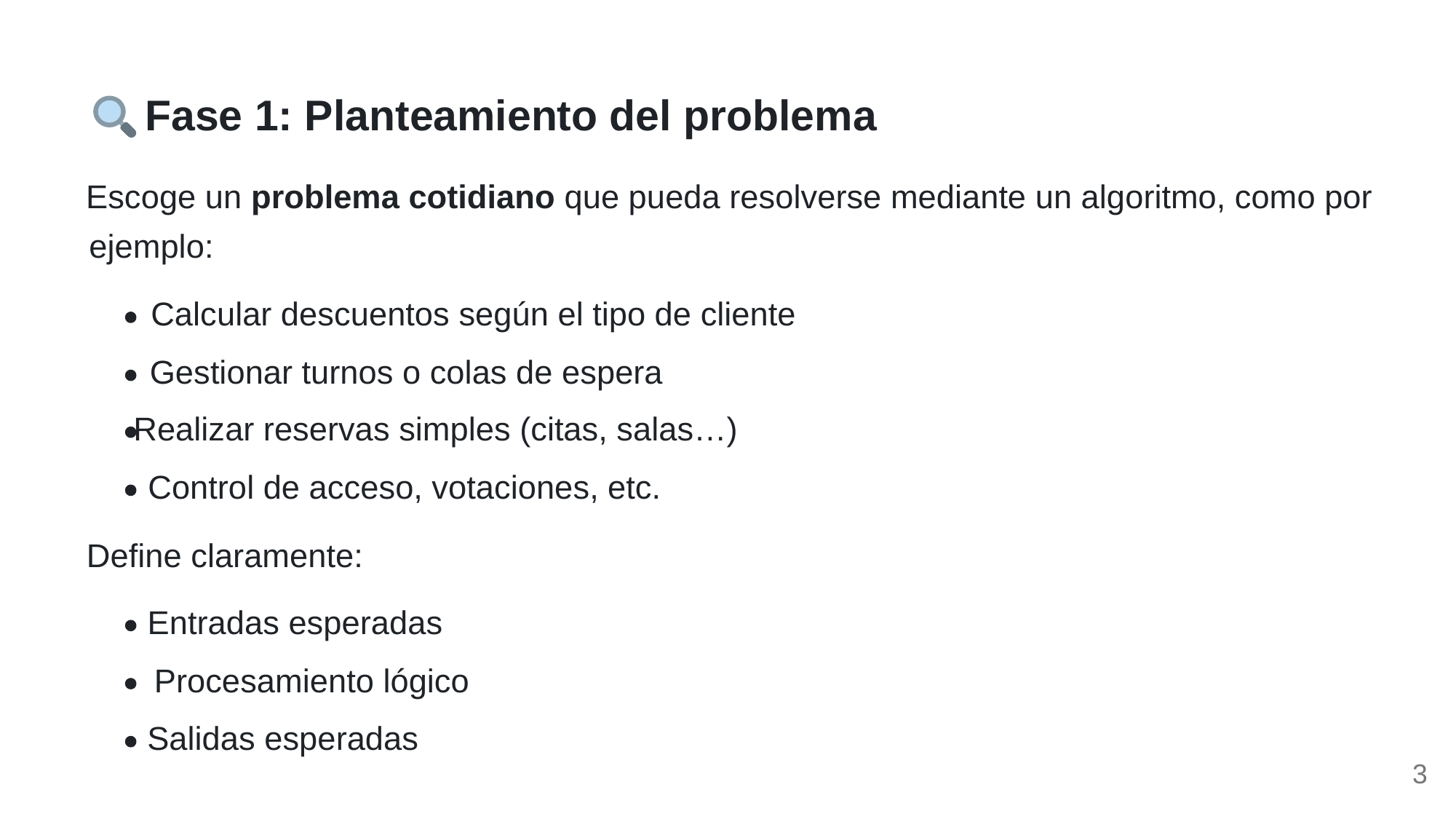

Fase 1: Planteamiento del problema

Escoge un problema cotidiano que pueda resolverse mediante un algoritmo, como por
ejemplo:
Calcular descuentos según el tipo de cliente

Gestionar turnos o colas de espera

Realizar reservas simples (citas, salas…)

Control de acceso, votaciones, etc.

Define claramente:
Entradas esperadas

Procesamiento lógico

Salidas esperadas

3